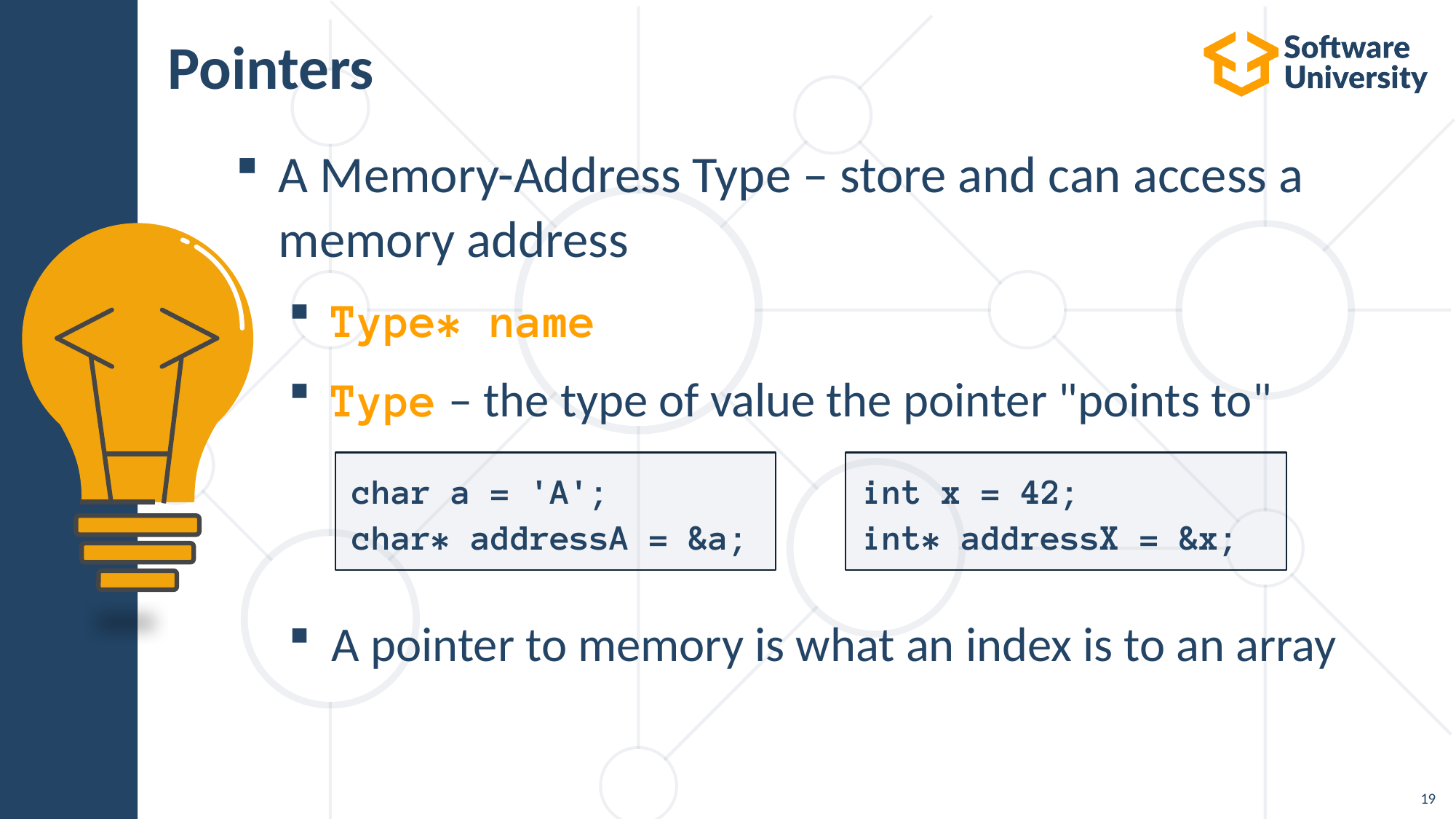

# Pointers
A Memory-Address Type – store and can access a memory address
Type* name
Type – the type of value the pointer "points to"

A pointer to memory is what an index is to an array
char a = 'A';
char* addressA = &a;
int x = 42;
int* addressX = &x;
19